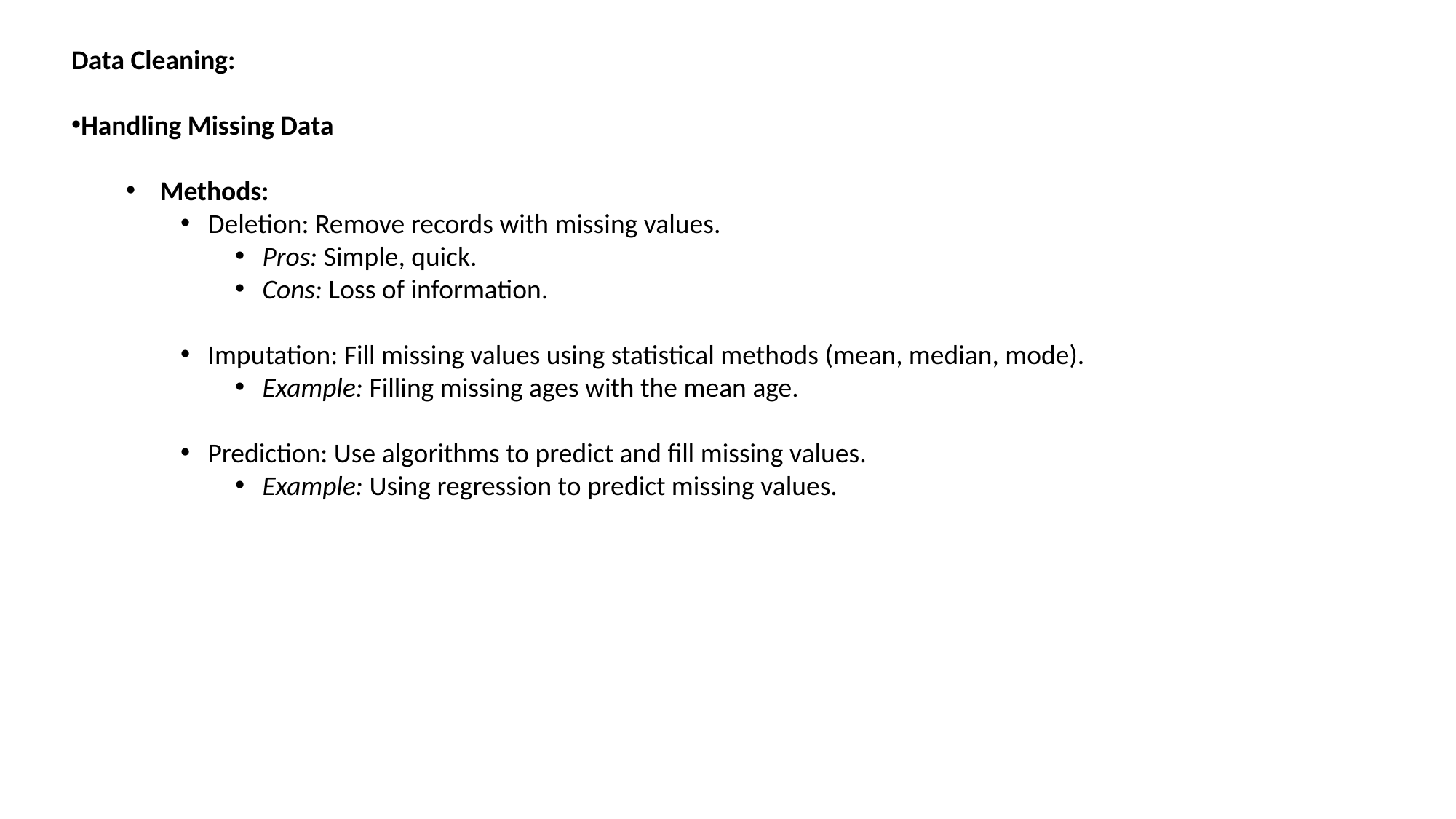

Data Cleaning:

Handling Missing Data

Methods:
Deletion: Remove records with missing values.
Pros: Simple, quick.
Cons: Loss of information.

Imputation: Fill missing values using statistical methods (mean, median, mode).
Example: Filling missing ages with the mean age.

Prediction: Use algorithms to predict and fill missing values.
Example: Using regression to predict missing values.